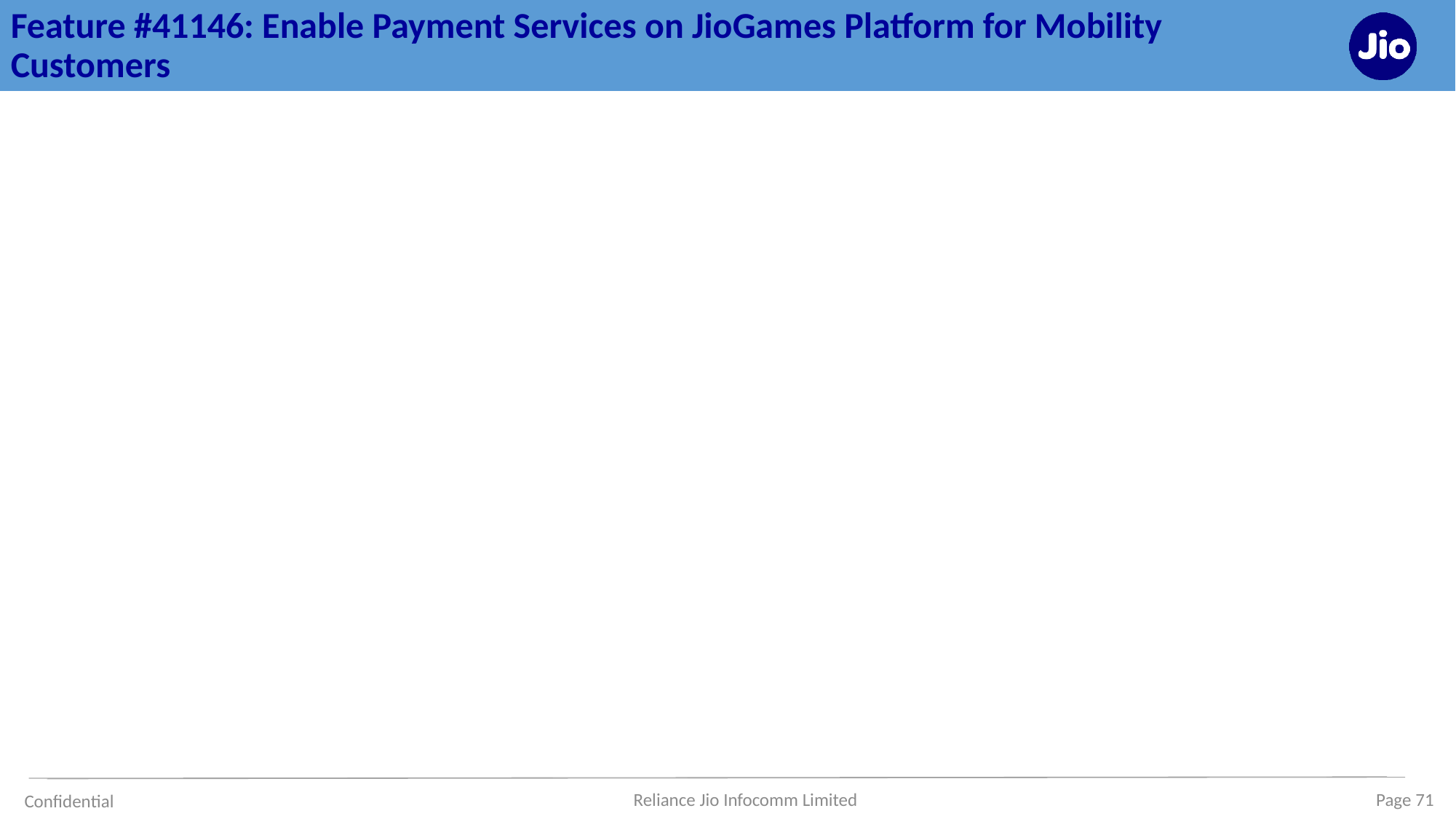

# Feature #41146: Enable Payment Services on JioGames Platform for Mobility Customers